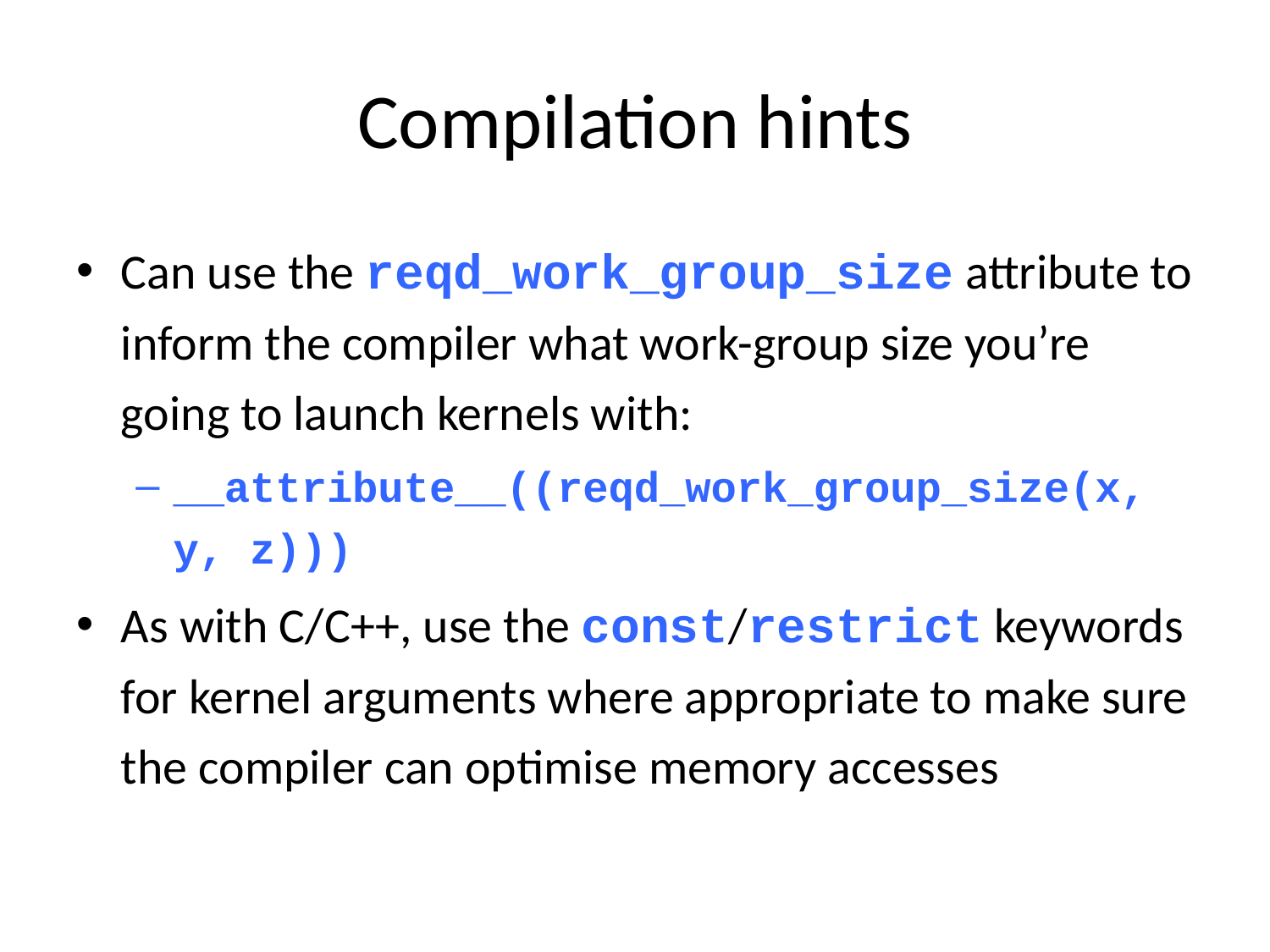

# Compilation hints
Can use the reqd_work_group_size attribute to inform the compiler what work-group size you’re going to launch kernels with:
__attribute__((reqd_work_group_size(x, y, z)))
As with C/C++, use the const/restrict keywords for kernel arguments where appropriate to make sure the compiler can optimise memory accesses